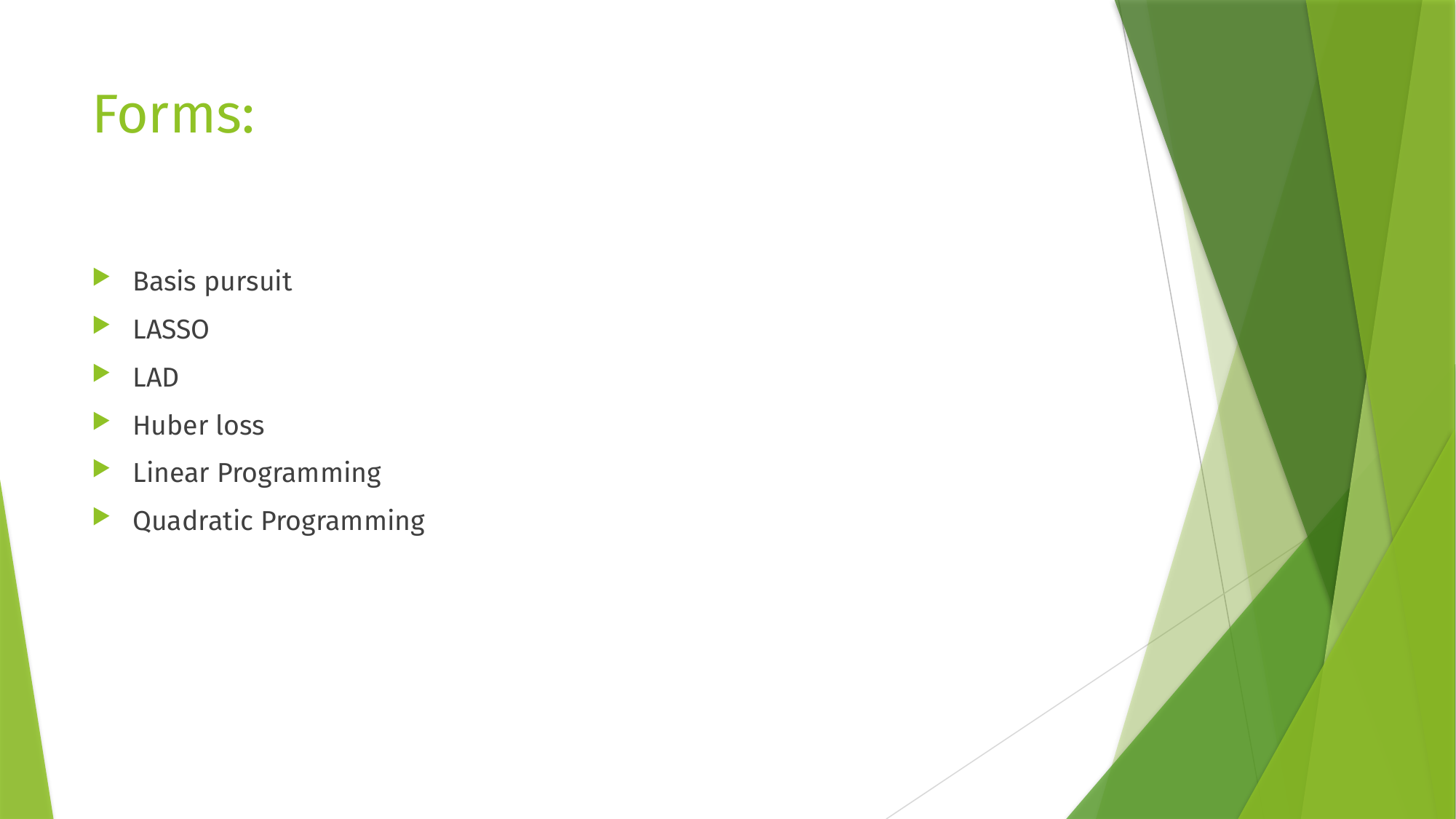

# Forms:
Basis pursuit
LASSO
LAD
Huber loss
Linear Programming
Quadratic Programming